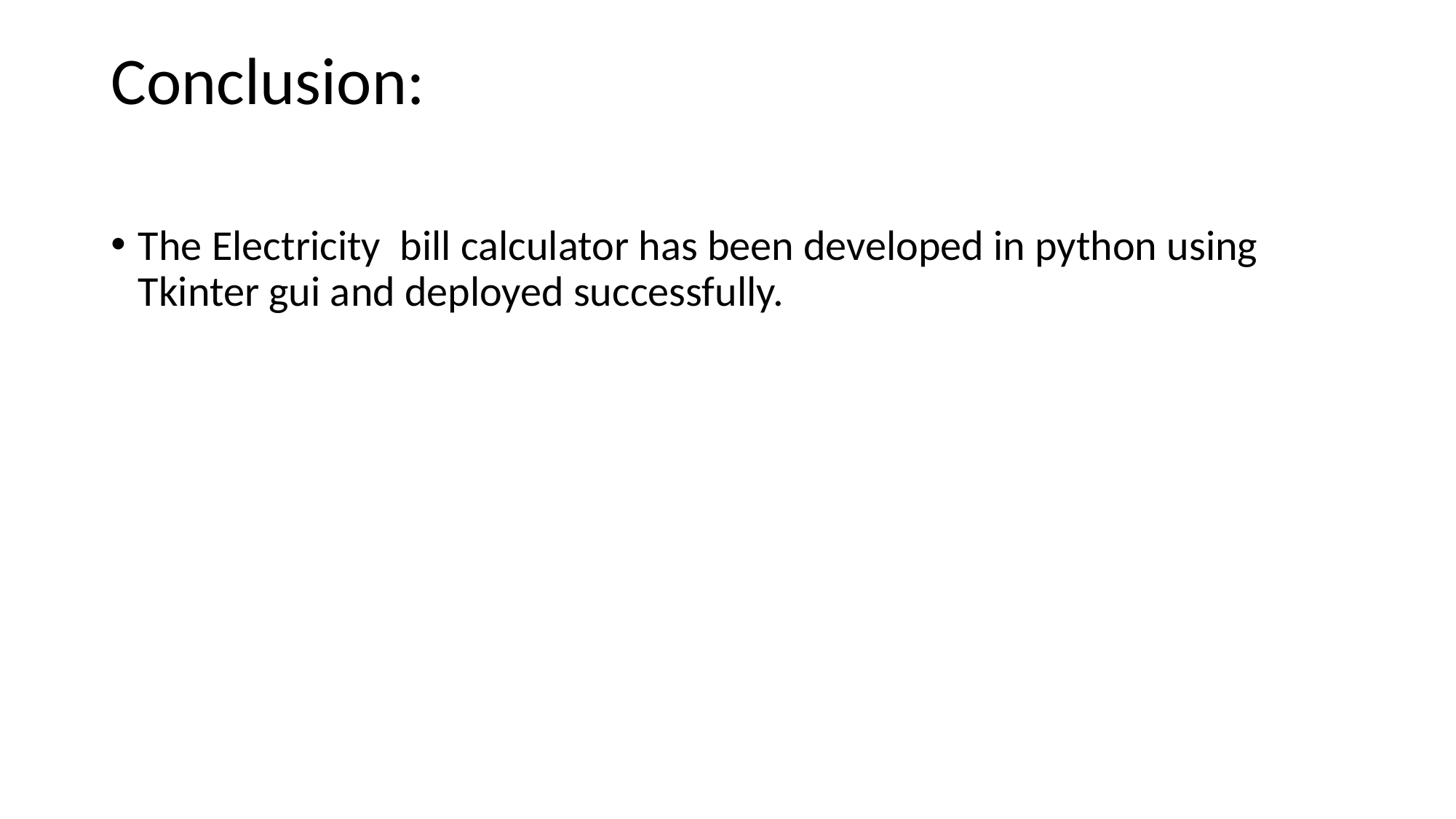

# Conclusion:
The Electricity  bill calculator has been developed in python using Tkinter gui and deployed successfully.